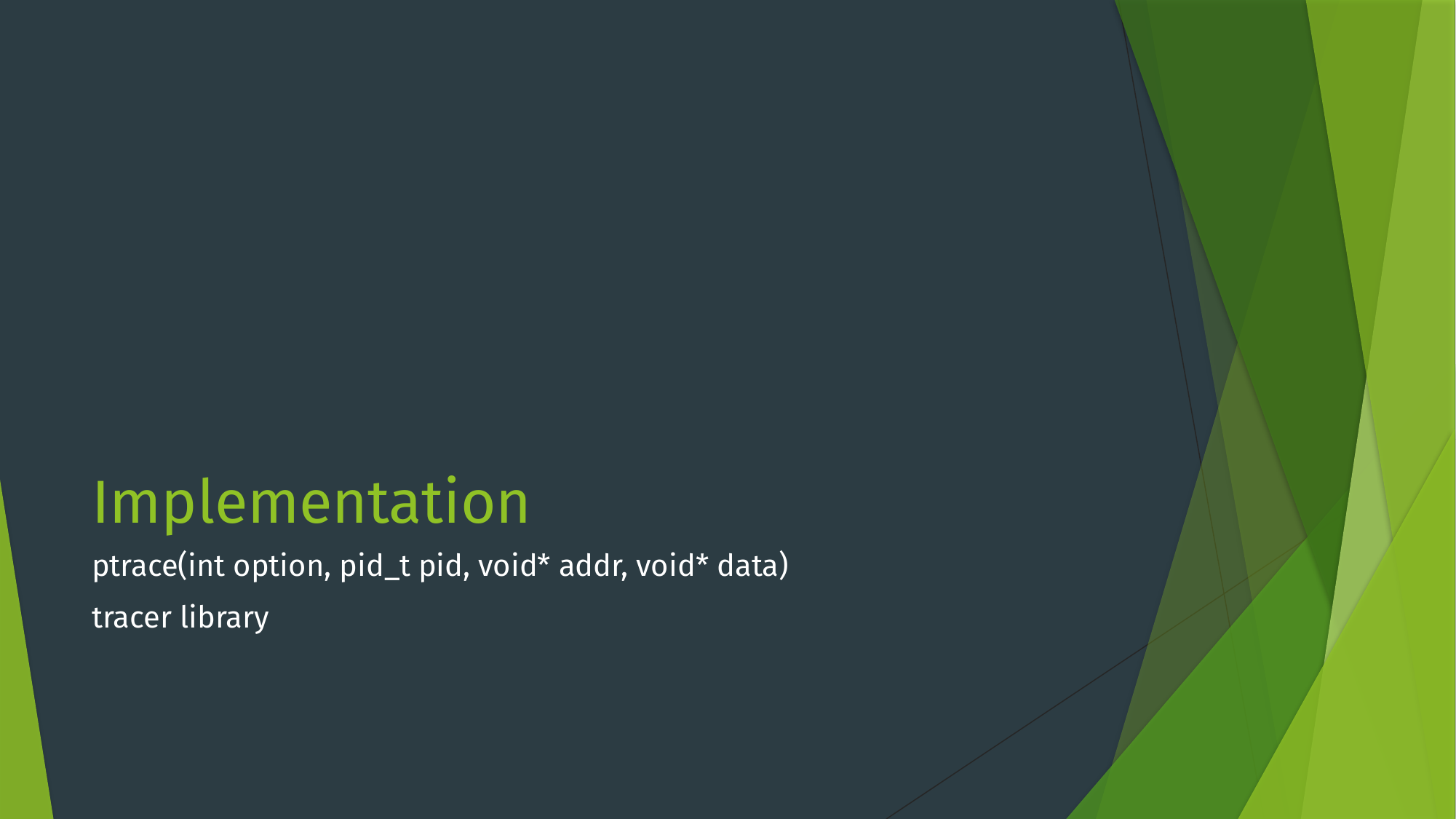

# Implementation
ptrace(int option, pid_t pid, void* addr, void* data)
tracer library